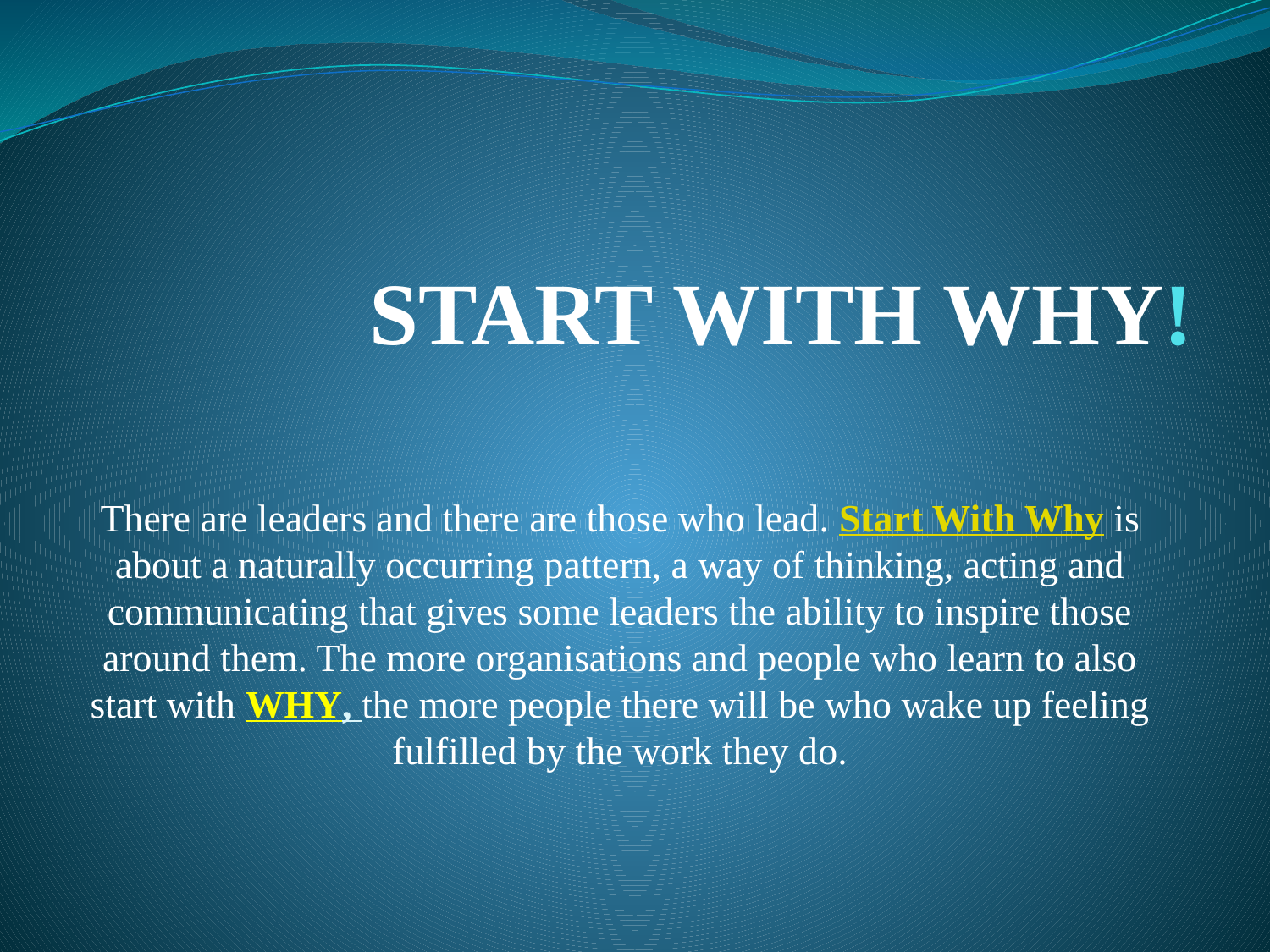

# START WITH WHY!
There are leaders and there are those who lead. Start With Why is about a naturally occurring pattern, a way of thinking, acting and communicating that gives some leaders the ability to inspire those around them. The more organisations and people who learn to also start with WHY, the more people there will be who wake up feeling fulfilled by the work they do.